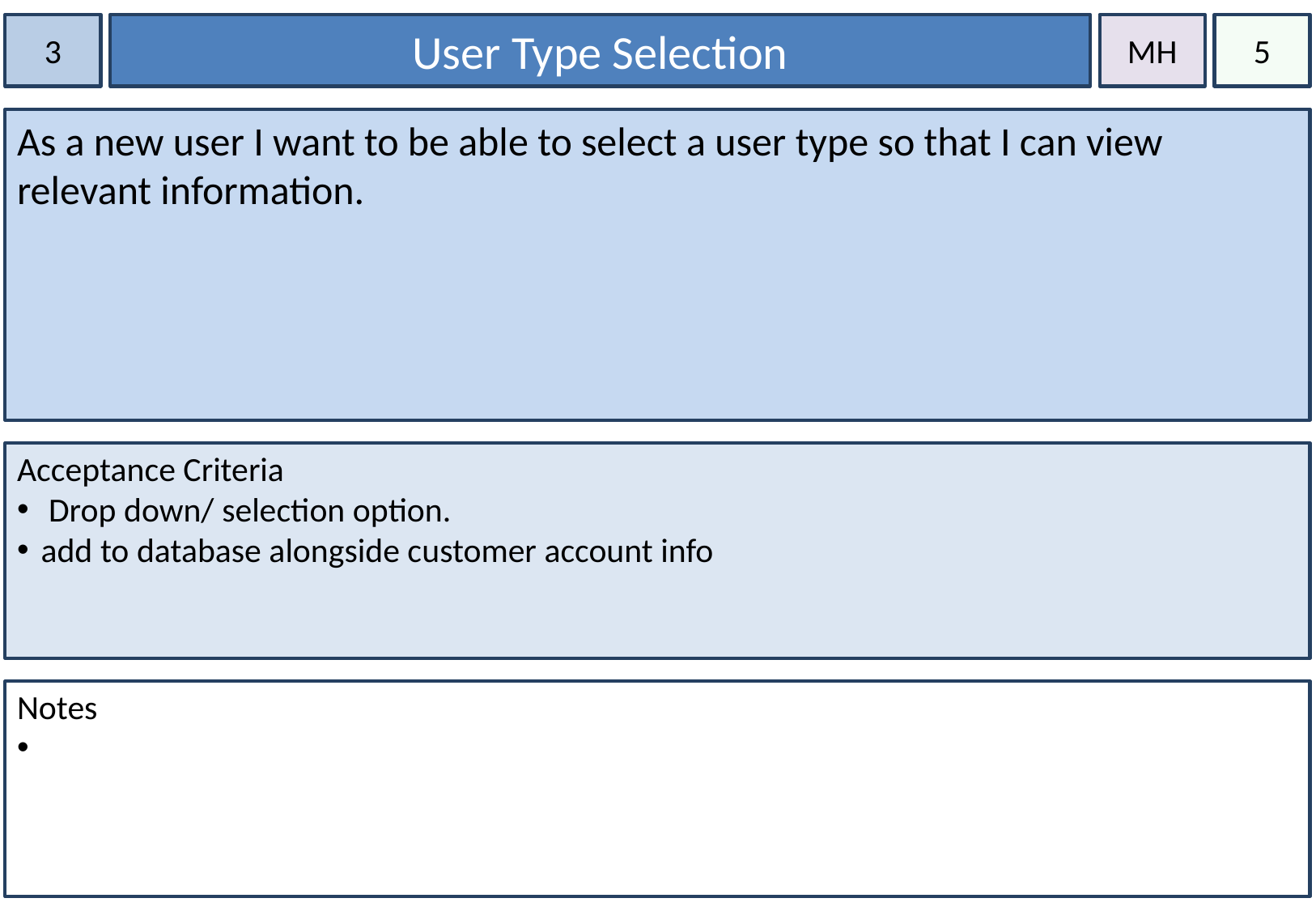

3
User Type Selection
MH
5
As a new user I want to be able to select a user type so that I can view relevant information.
Acceptance Criteria
 Drop down/ selection option.
add to database alongside customer account info
Notes